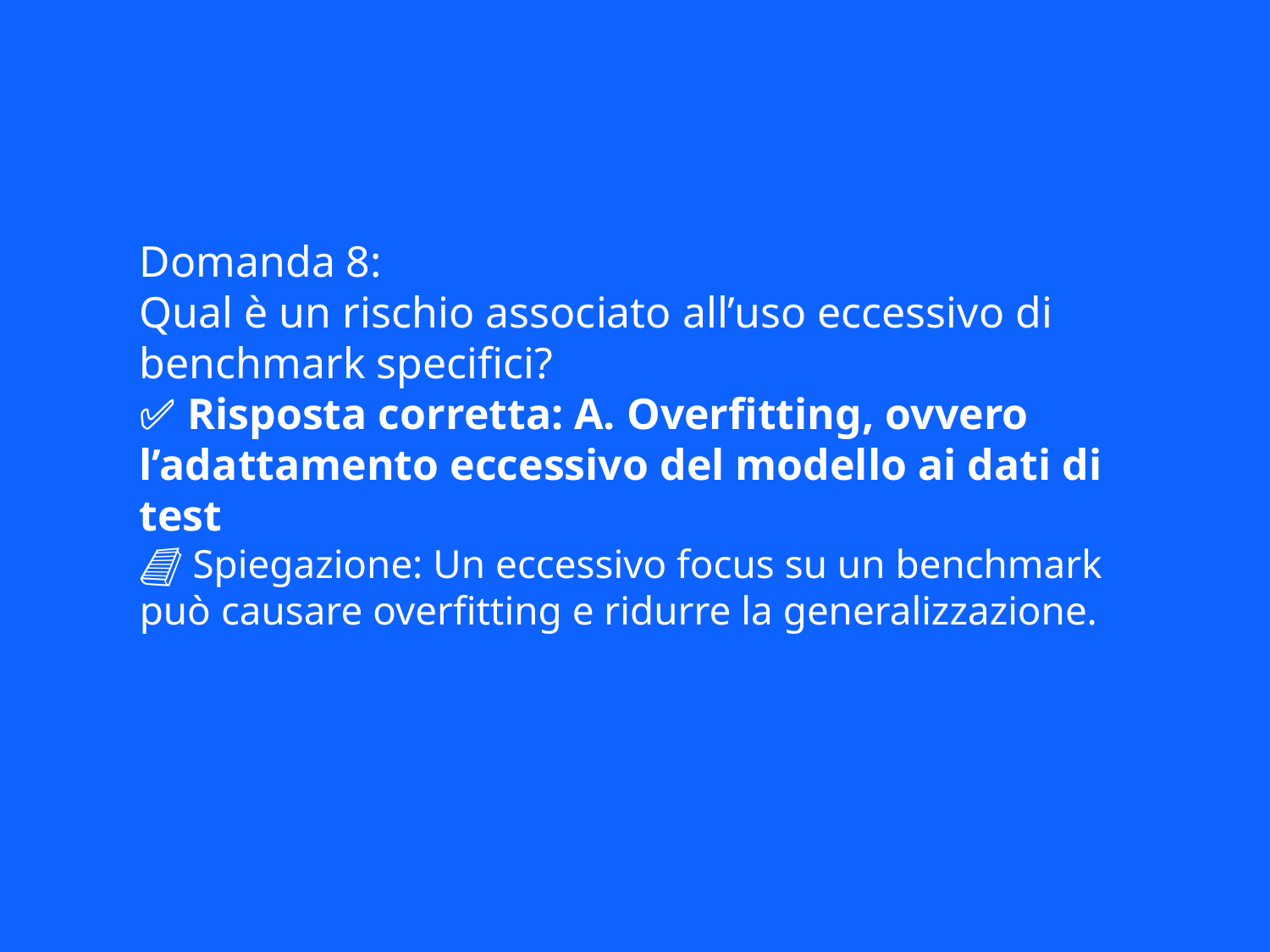

Domanda 8:
Qual è un rischio associato all’uso eccessivo di benchmark specifici?
✅ Risposta corretta: A. Overfitting, ovvero l’adattamento eccessivo del modello ai dati di test
📘 Spiegazione: Un eccessivo focus su un benchmark può causare overfitting e ridurre la generalizzazione.